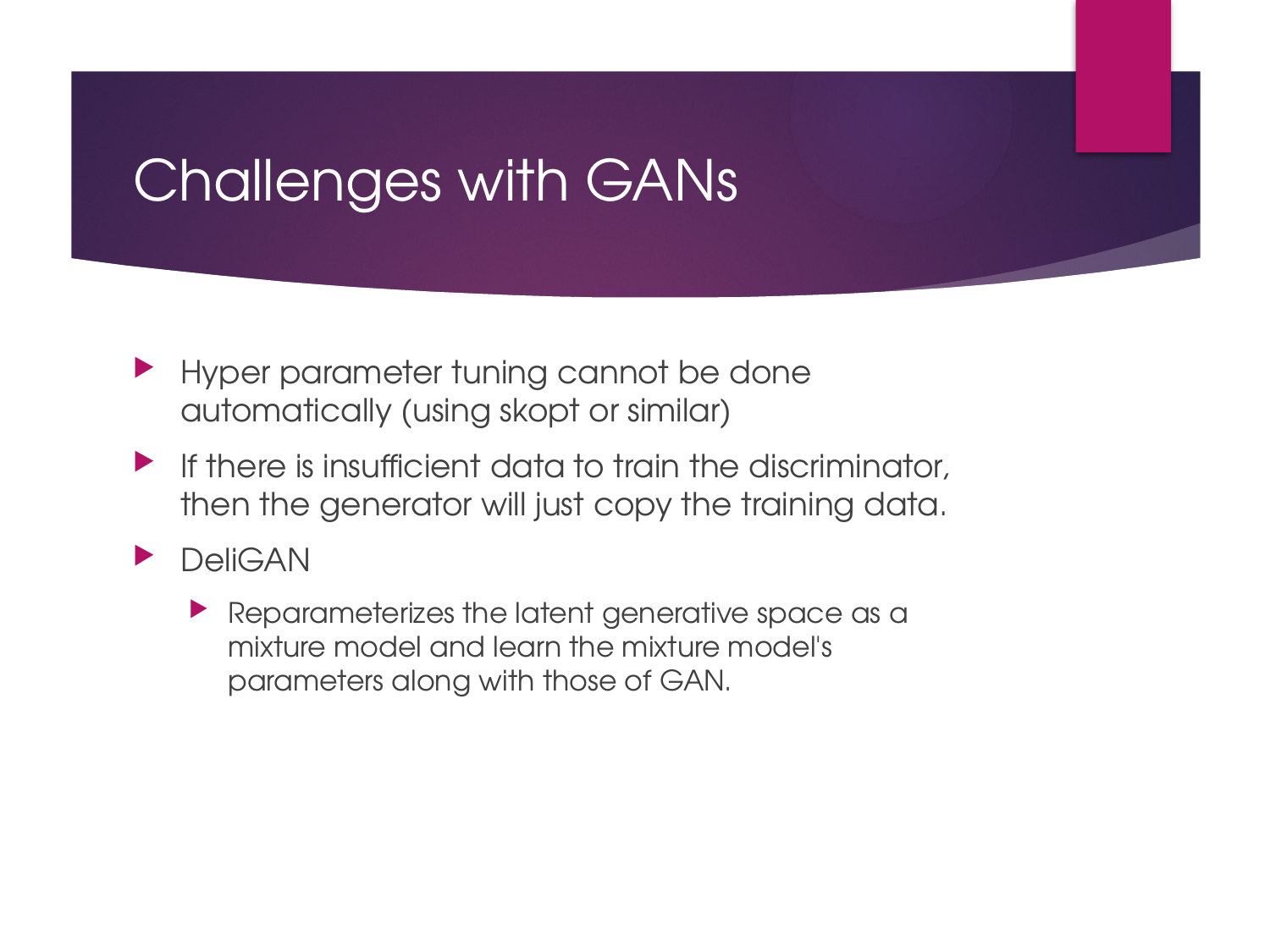

# Challenges with GANs
Hyper parameter tuning cannot be done automatically (using skopt or similar)
If there is insufficient data to train the discriminator, then the generator will just copy the training data.
DeliGAN
Reparameterizes the latent generative space as a mixture model and learn the mixture model's parameters along with those of GAN.